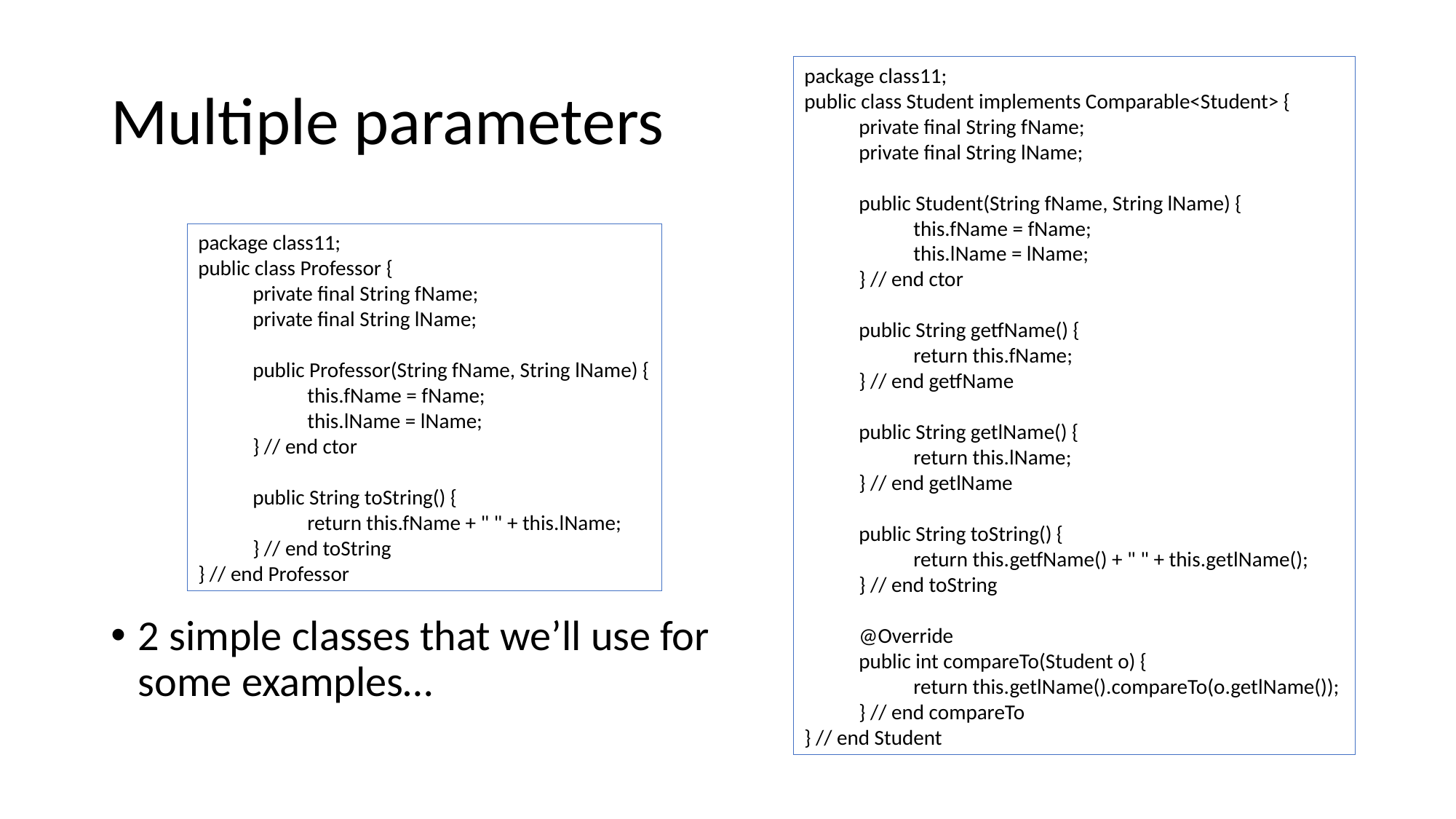

# Multiple parameters
package class11;
public class Student implements Comparable<Student> {
private final String fName;
private final String lName;

public Student(String fName, String lName) {
this.fName = fName;
this.lName = lName;
} // end ctor

public String getfName() {
return this.fName;
} // end getfName

public String getlName() {
return this.lName;
} // end getlName

public String toString() {
return this.getfName() + " " + this.getlName();
} // end toString

@Override
public int compareTo(Student o) {
return this.getlName().compareTo(o.getlName());
} // end compareTo
} // end Student
package class11;
public class Professor {
private final String fName;
private final String lName;

public Professor(String fName, String lName) {
this.fName = fName;
this.lName = lName;
} // end ctor

public String toString() {
return this.fName + " " + this.lName;
} // end toString
} // end Professor
2 simple classes that we’ll use for some examples…